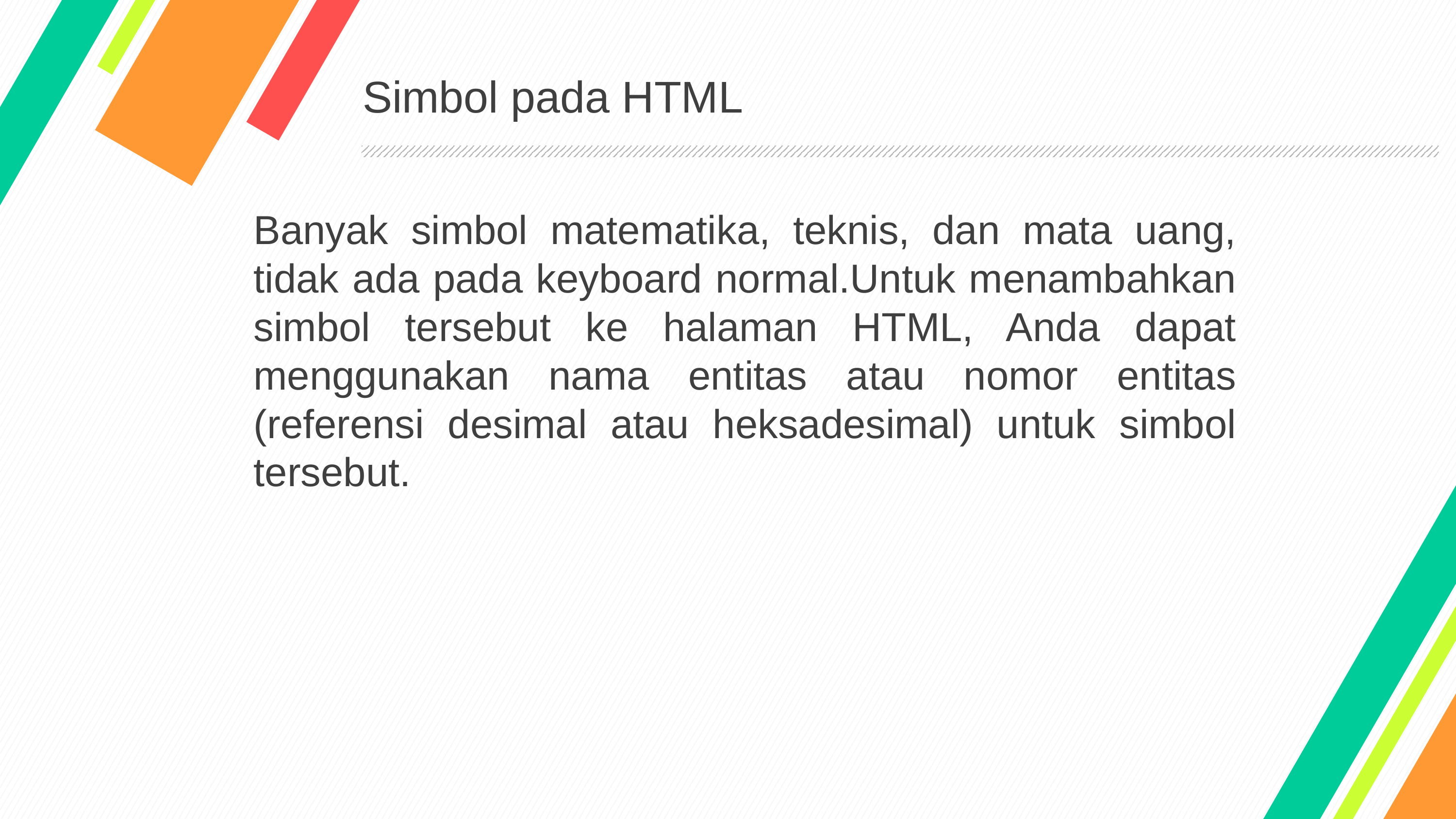

# Simbol pada HTML
Banyak simbol matematika, teknis, dan mata uang, tidak ada pada keyboard normal.Untuk menambahkan simbol tersebut ke halaman HTML, Anda dapat menggunakan nama entitas atau nomor entitas (referensi desimal atau heksadesimal) untuk simbol tersebut.